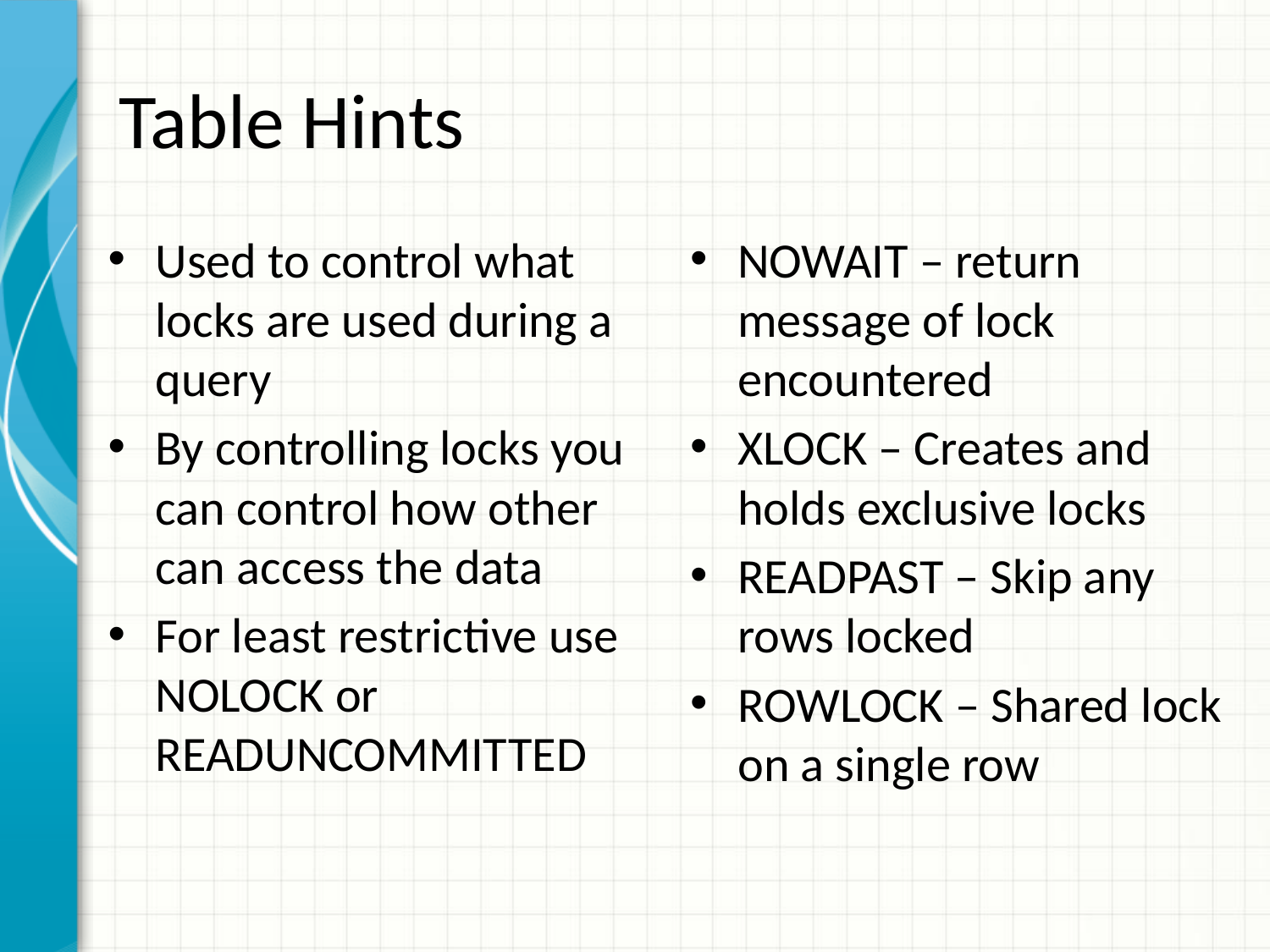

# Table Hints
Used to control what locks are used during a query
By controlling locks you can control how other can access the data
For least restrictive use NOLOCK or READUNCOMMITTED
NOWAIT – return message of lock encountered
XLOCK – Creates and holds exclusive locks
READPAST – Skip any rows locked
ROWLOCK – Shared lock on a single row